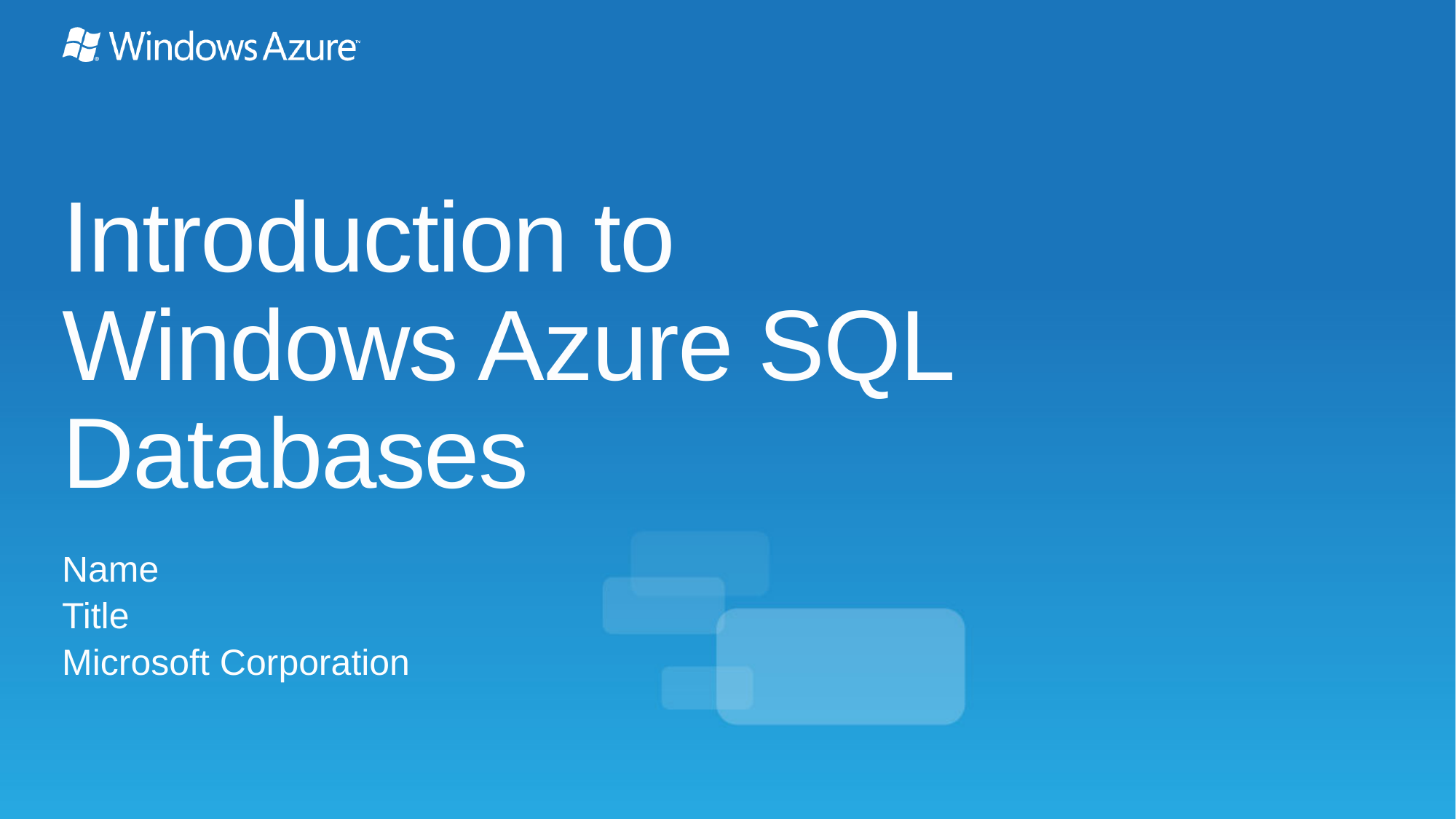

# Introduction to Windows Azure SQL Databases
Name
Title
Microsoft Corporation